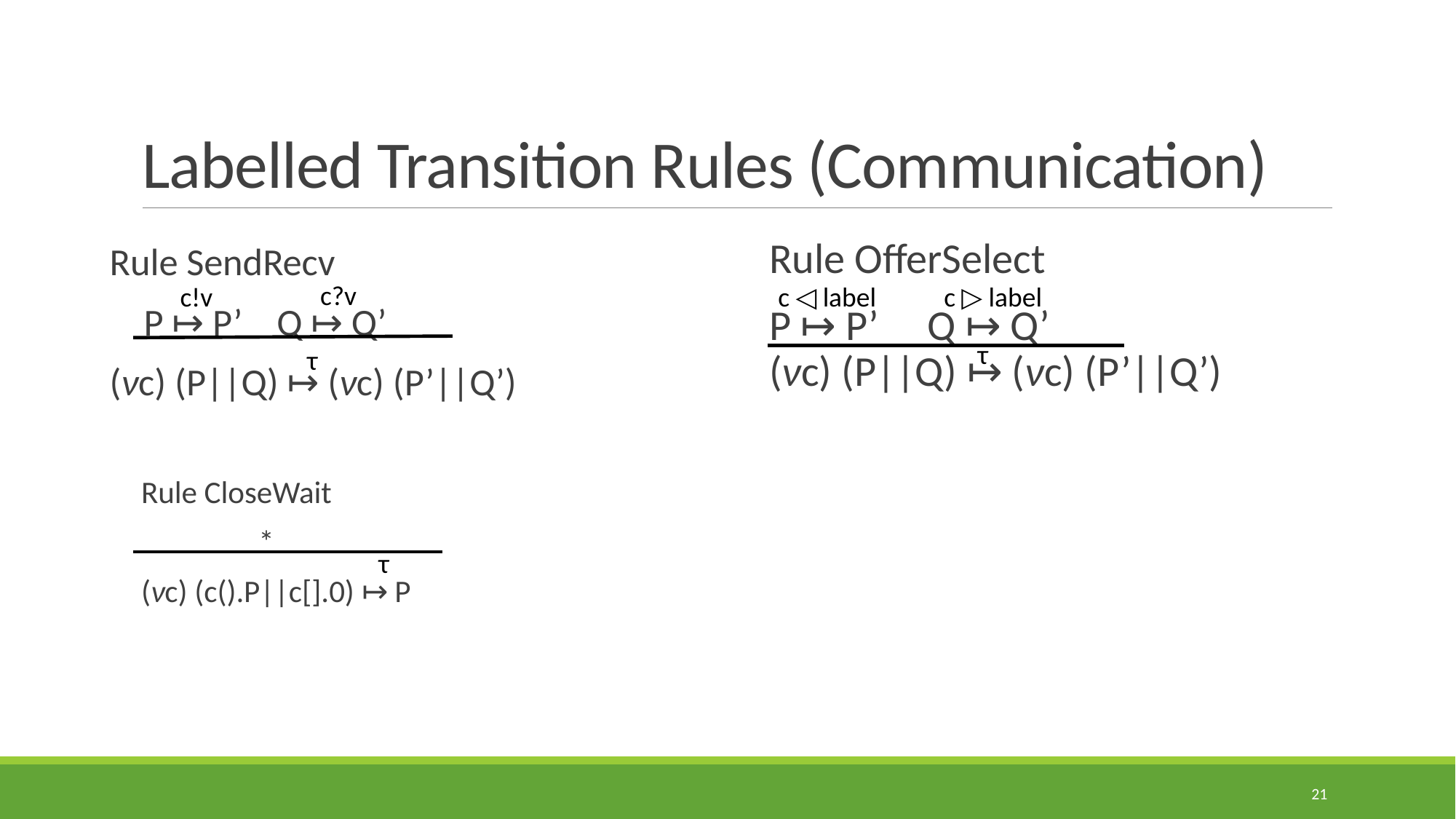

# Labelled Transition Rules (Communication)
Rule OfferSelect
P ↦ P’     Q ↦ Q’
(νc) (P||Q) ↦ (νc) (P’||Q’)
Rule SendRecv
    P ↦ P’    Q ↦ Q’
(νc) (P||Q) ↦ (νc) (P’||Q’)
c?v
c!v
c ◁ label
c ▷ label
τ
τ
Rule CloseWait
                  *
(νc) (c().P||c[].0) ↦ P

τ
21